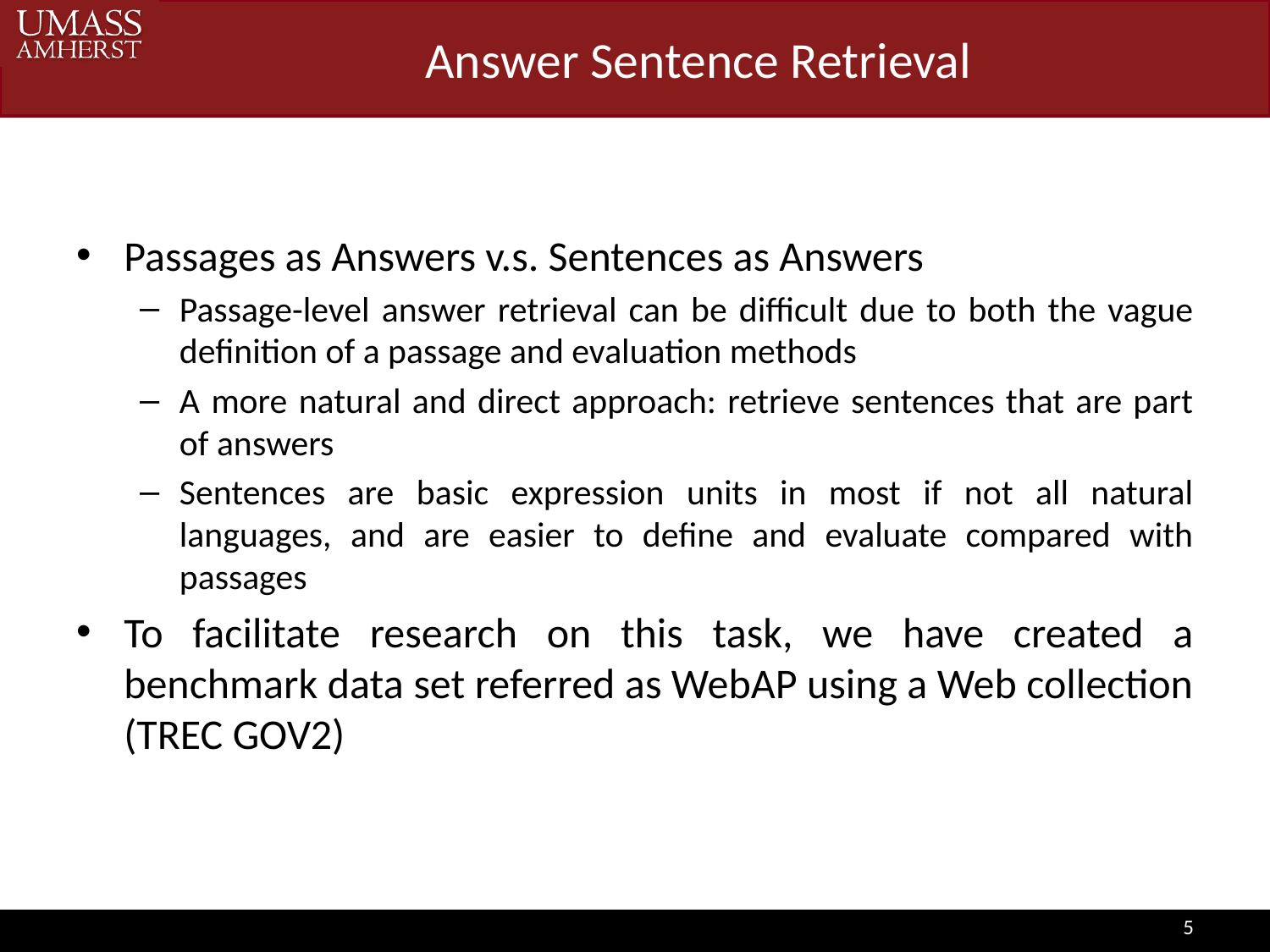

# Answer Sentence Retrieval
Passages as Answers v.s. Sentences as Answers
Passage-level answer retrieval can be difficult due to both the vague definition of a passage and evaluation methods
A more natural and direct approach: retrieve sentences that are part of answers
Sentences are basic expression units in most if not all natural languages, and are easier to define and evaluate compared with passages
To facilitate research on this task, we have created a benchmark data set referred as WebAP using a Web collection (TREC GOV2)

5